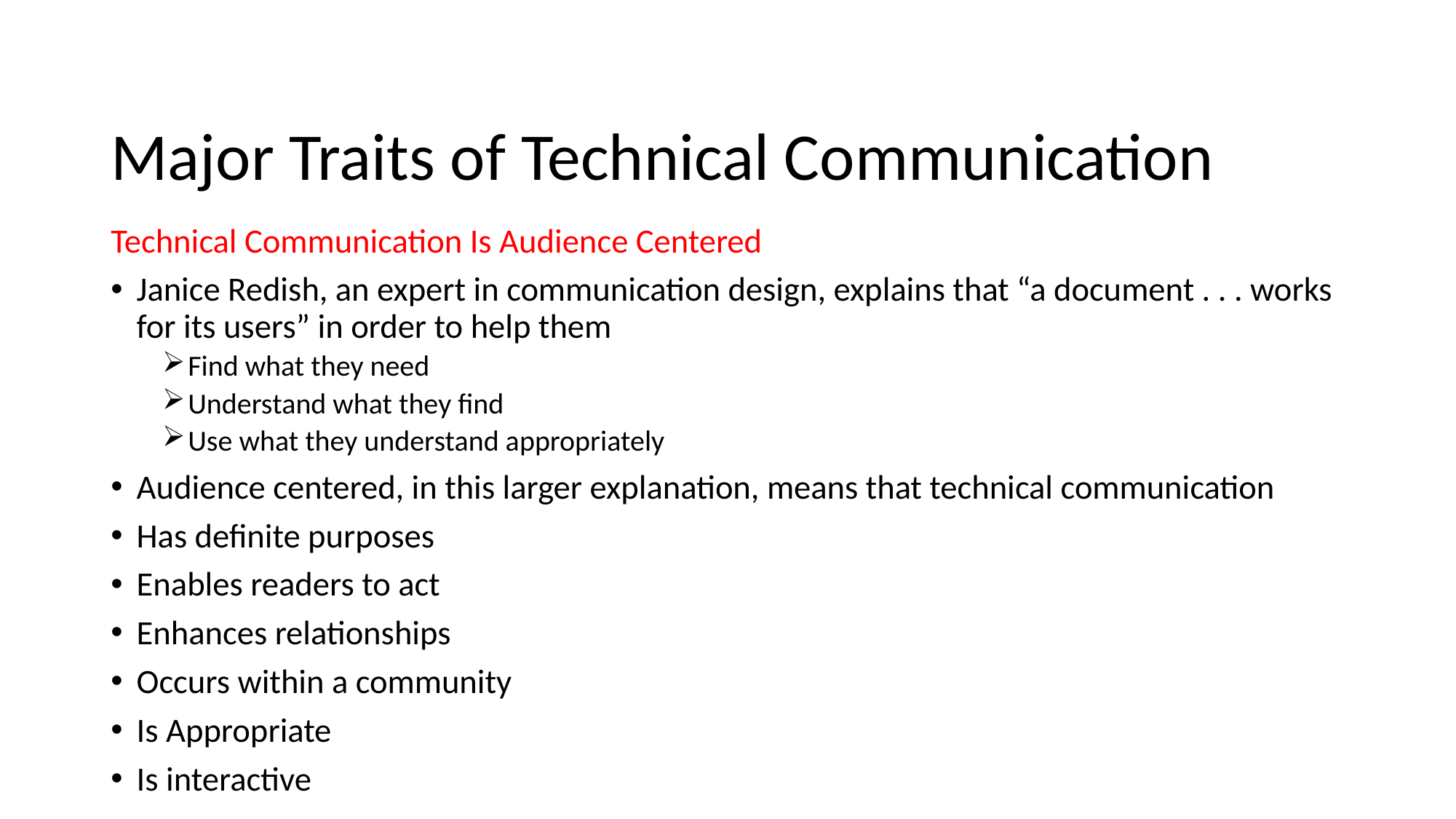

# Major Traits of Technical Communication
Technical Communication Is Audience Centered
Janice Redish, an expert in communication design, explains that “a document . . . works for its users” in order to help them
Find what they need
Understand what they find
Use what they understand appropriately
Audience centered, in this larger explanation, means that technical communication
Has definite purposes
Enables readers to act
Enhances relationships
Occurs within a community
Is Appropriate
Is interactive